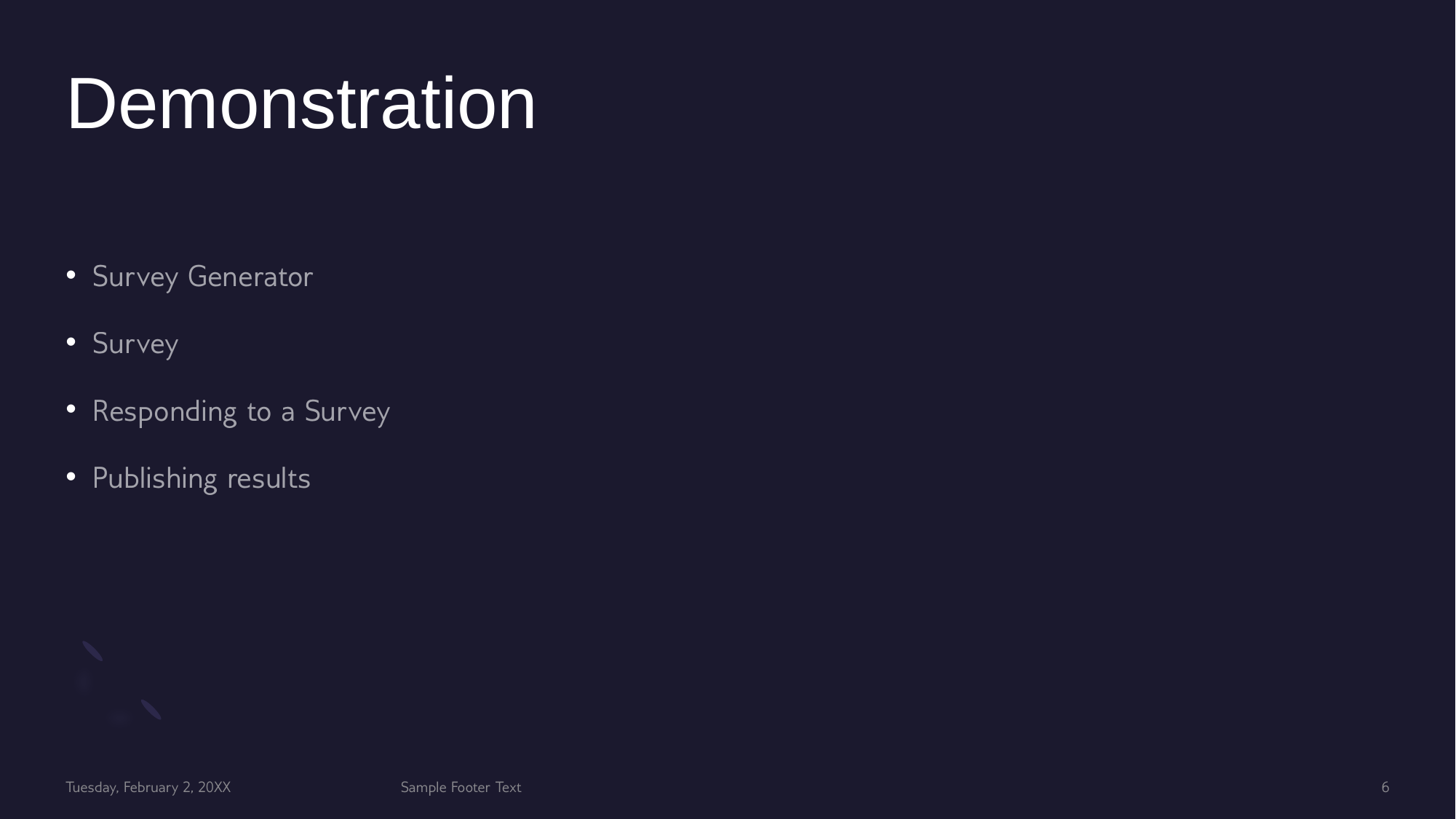

# Demonstration
Survey Generator
Survey
Responding to a Survey
Publishing results
Tuesday, February 2, 20XX
Sample Footer Text
6